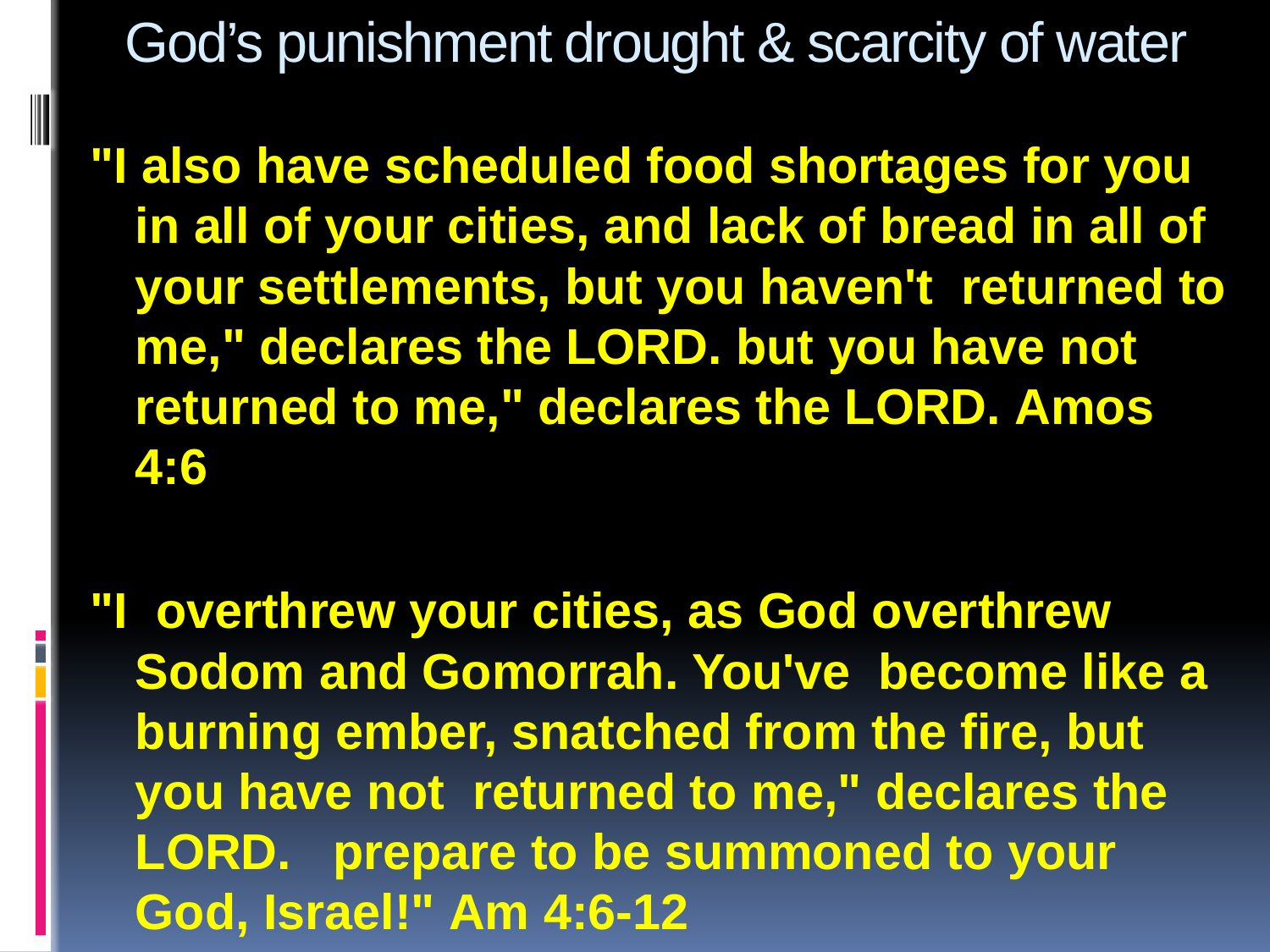

# God’s punishment drought & scarcity of water
"I also have scheduled food shortages for you in all of your cities, and lack of bread in all of your settlements, but you haven't  returned to me," declares the LORD. but you have not returned to me," declares the LORD. Amos 4:6

"I  overthrew your cities, as God overthrew Sodom and Gomorrah. You've  become like a burning ember, snatched from the fire, but you have not  returned to me," declares the LORD.   prepare to be summoned to your God, Israel!" Am 4:6-12